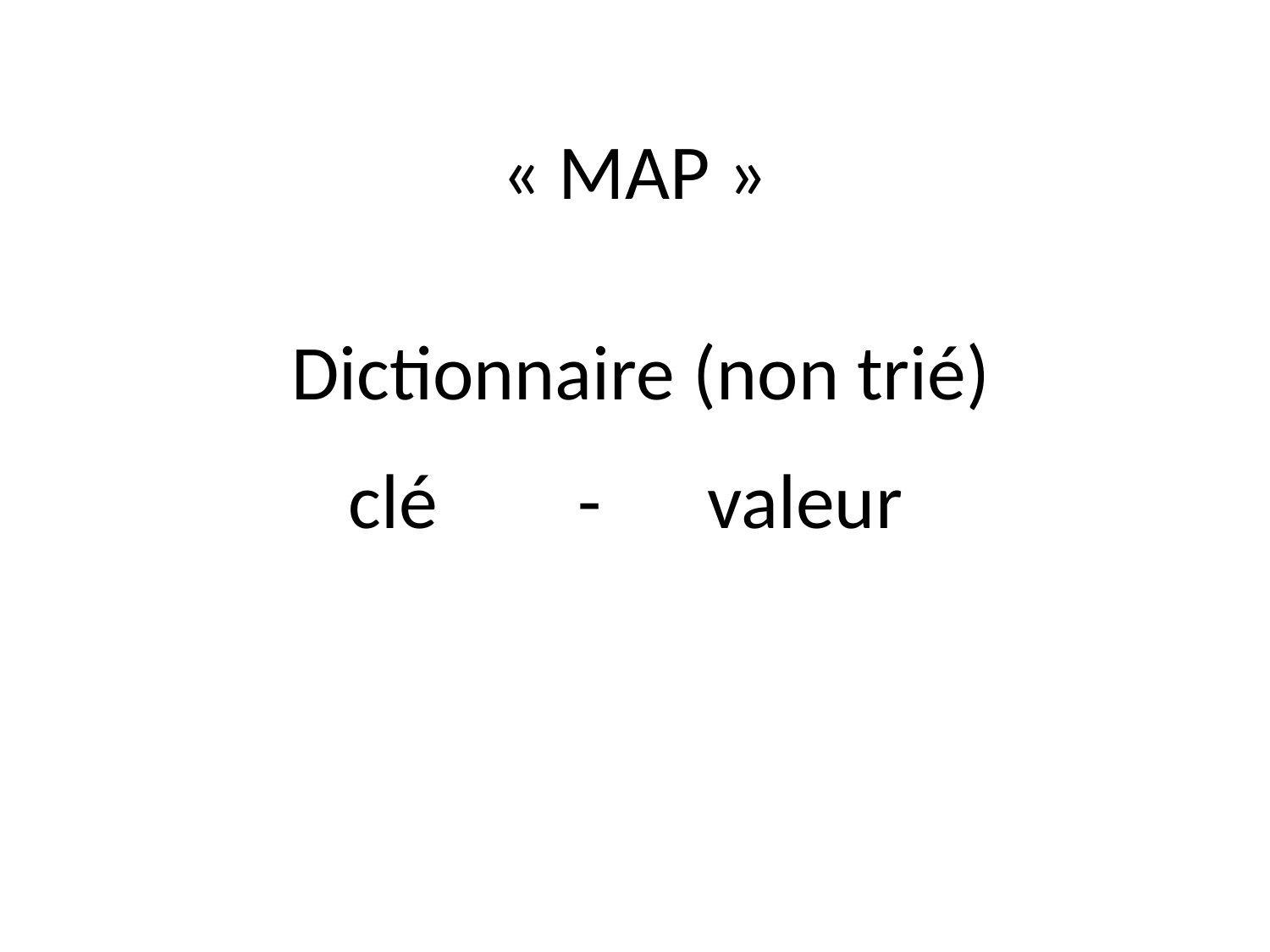

# « MAP »
Dictionnaire (non trié)
 clé        -      valeur